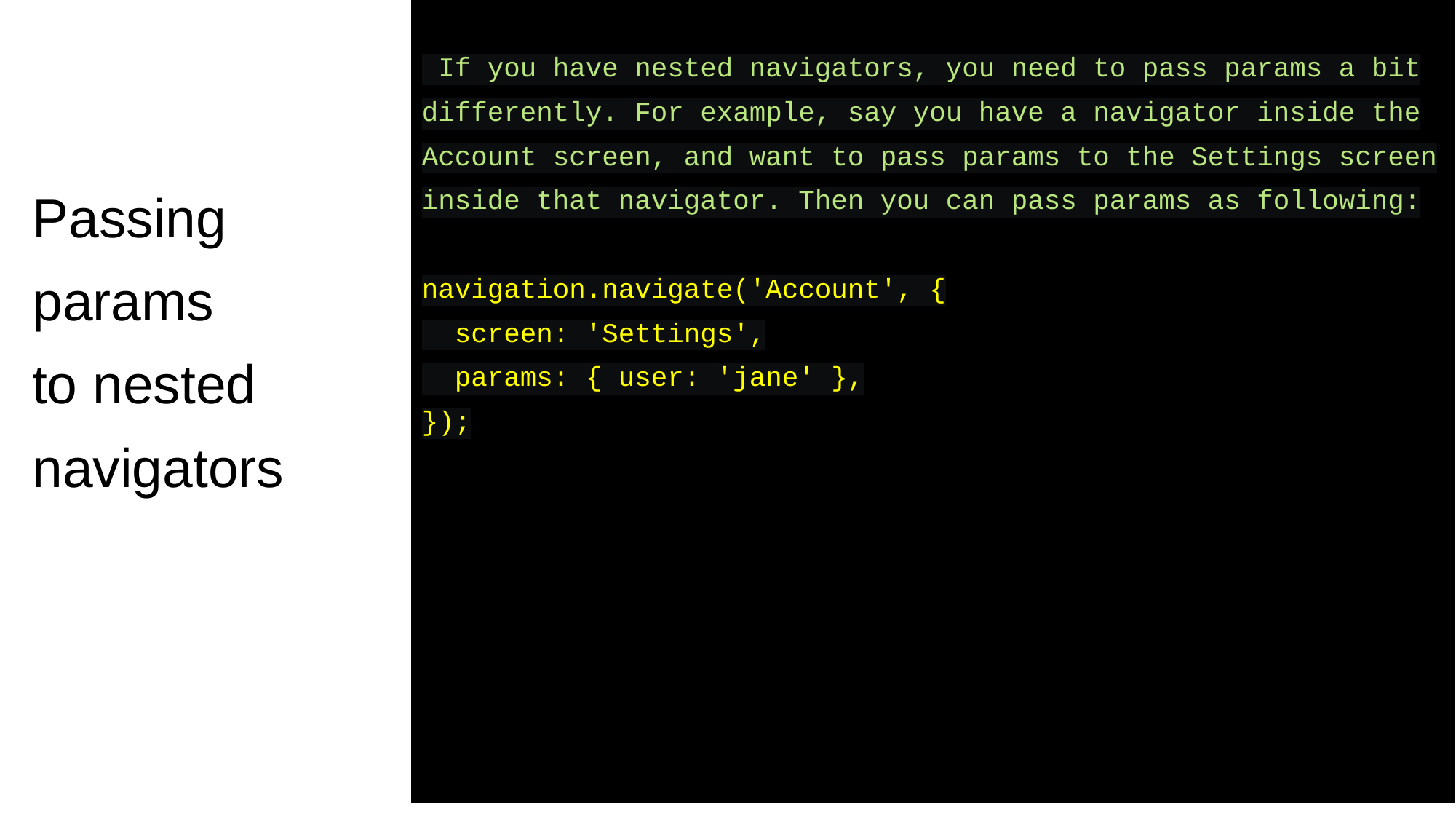

If you have nested navigators, you need to pass params a bit differently. For example, say you have a navigator inside the Account screen, and want to pass params to the Settings screen inside that navigator. Then you can pass params as following:

navigation.navigate('Account', {
  screen: 'Settings',
  params: { user: 'jane' },
});
# Passing
params
to nested navigators